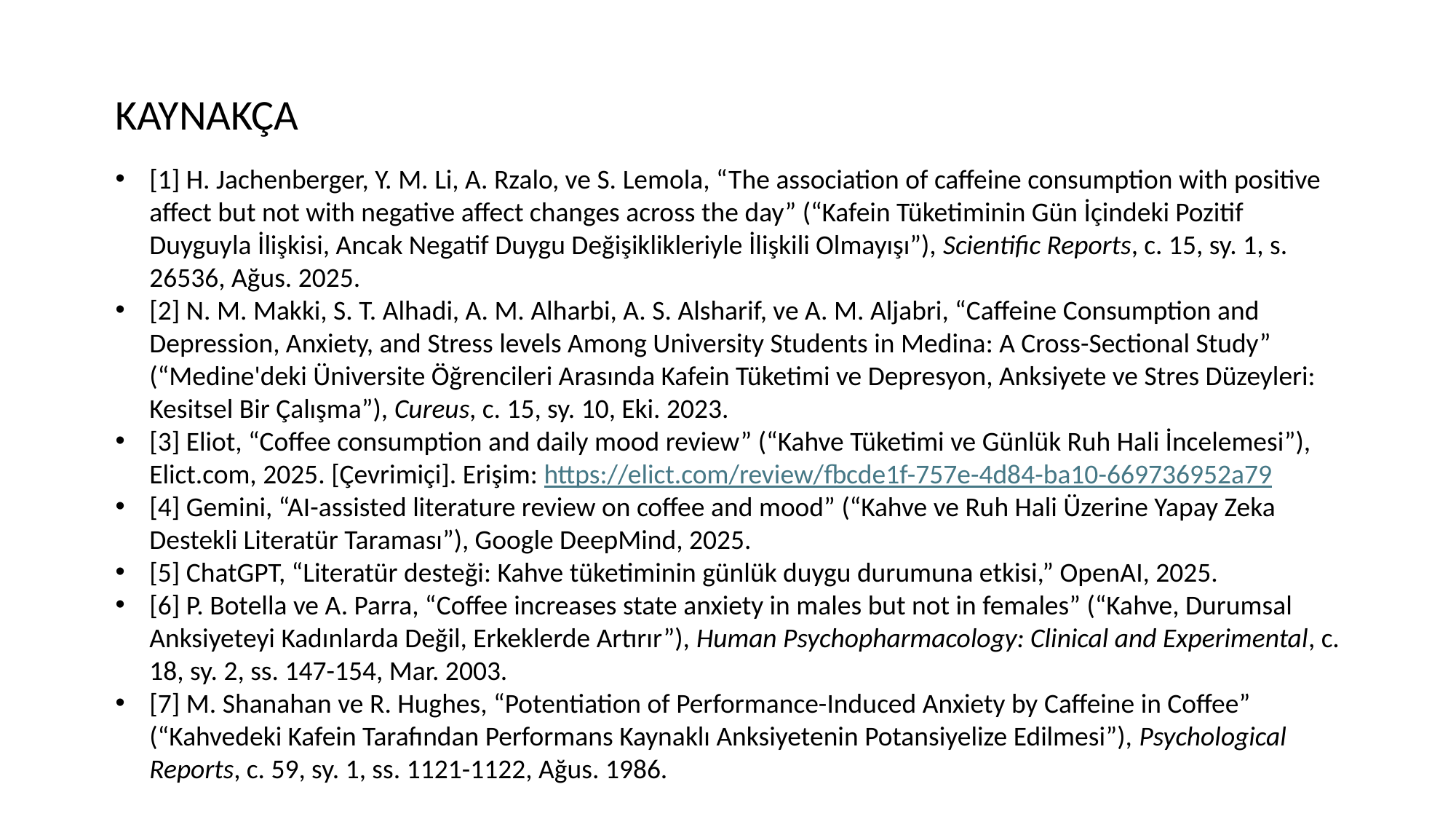

KAYNAKÇA
[1] H. Jachenberger, Y. M. Li, A. Rzalo, ve S. Lemola, “The association of caffeine consumption with positive affect but not with negative affect changes across the day” (“Kafein Tüketiminin Gün İçindeki Pozitif Duyguyla İlişkisi, Ancak Negatif Duygu Değişiklikleriyle İlişkili Olmayışı”), Scientific Reports, c. 15, sy. 1, s. 26536, Ağus. 2025.
[2] N. M. Makki, S. T. Alhadi, A. M. Alharbi, A. S. Alsharif, ve A. M. Aljabri, “Caffeine Consumption and Depression, Anxiety, and Stress levels Among University Students in Medina: A Cross-Sectional Study” (“Medine'deki Üniversite Öğrencileri Arasında Kafein Tüketimi ve Depresyon, Anksiyete ve Stres Düzeyleri: Kesitsel Bir Çalışma”), Cureus, c. 15, sy. 10, Eki. 2023.
[3] Eliot, “Coffee consumption and daily mood review” (“Kahve Tüketimi ve Günlük Ruh Hali İncelemesi”), Elict.com, 2025. [Çevrimiçi]. Erişim: https://elict.com/review/fbcde1f-757e-4d84-ba10-669736952a79
[4] Gemini, “AI-assisted literature review on coffee and mood” (“Kahve ve Ruh Hali Üzerine Yapay Zeka Destekli Literatür Taraması”), Google DeepMind, 2025.
[5] ChatGPT, “Literatür desteği: Kahve tüketiminin günlük duygu durumuna etkisi,” OpenAI, 2025.
[6] P. Botella ve A. Parra, “Coffee increases state anxiety in males but not in females” (“Kahve, Durumsal Anksiyeteyi Kadınlarda Değil, Erkeklerde Artırır”), Human Psychopharmacology: Clinical and Experimental, c. 18, sy. 2, ss. 147-154, Mar. 2003.
[7] M. Shanahan ve R. Hughes, “Potentiation of Performance-Induced Anxiety by Caffeine in Coffee” (“Kahvedeki Kafein Tarafından Performans Kaynaklı Anksiyetenin Potansiyelize Edilmesi”), Psychological Reports, c. 59, sy. 1, ss. 1121-1122, Ağus. 1986.